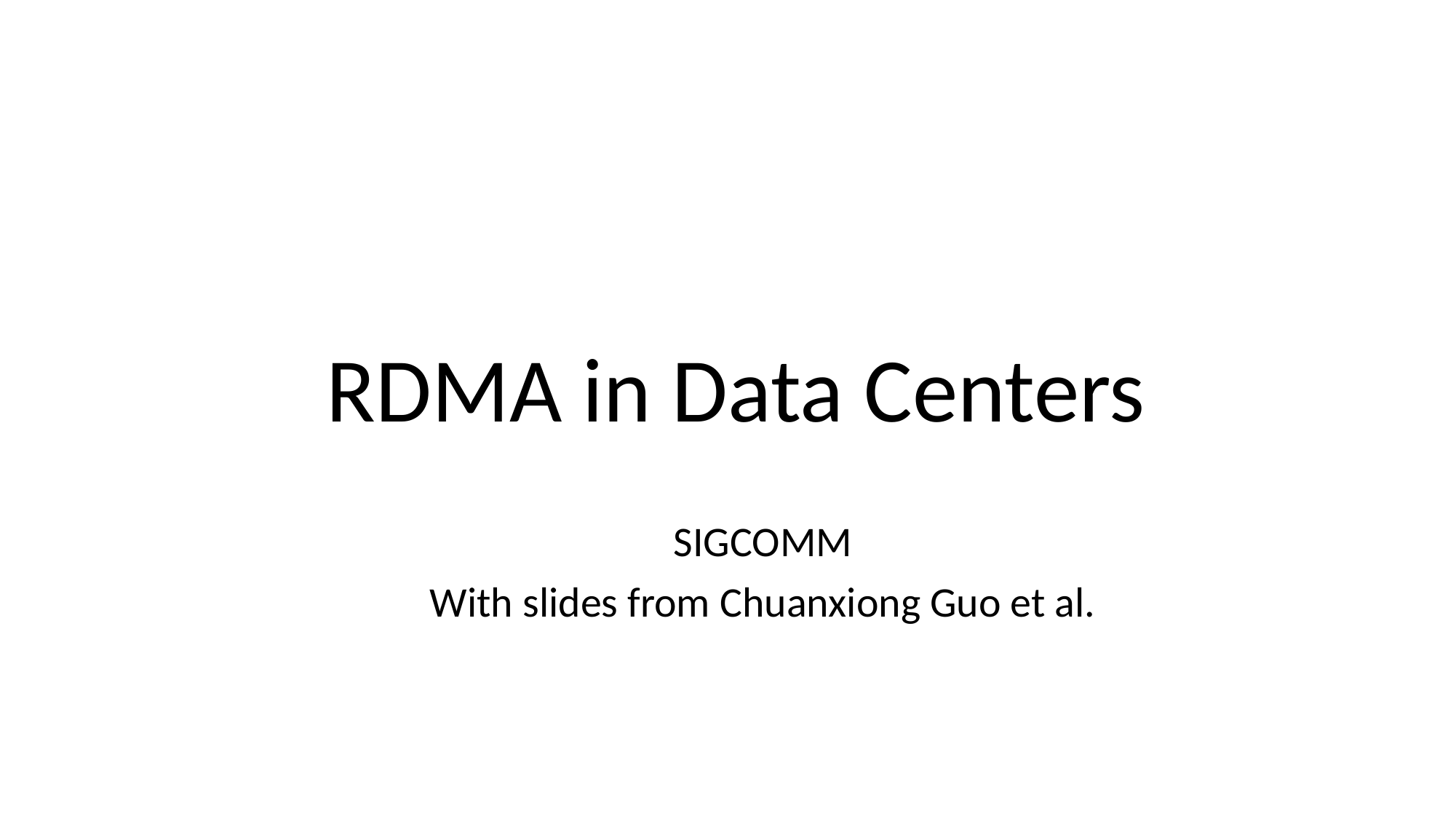

# RDMA in Data Centers
SIGCOMM
With slides from Chuanxiong Guo et al.